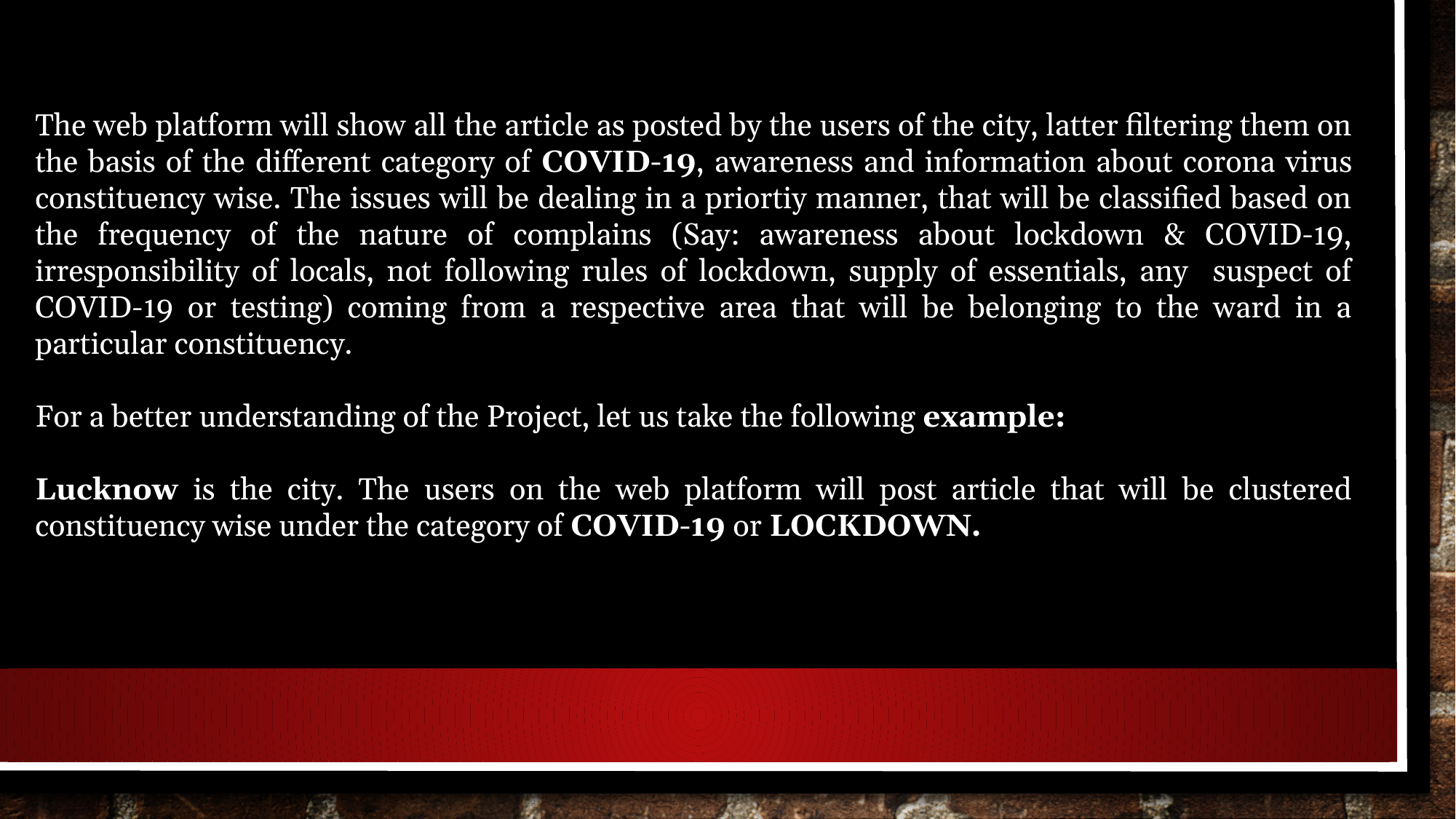

The web platform will show all the article as posted by the users of the city, latter filtering them on the basis of the different category of COVID-19, awareness and information about corona virus constituency wise. The issues will be dealing in a priortiy manner, that will be classified based on the frequency of the nature of complains (Say: awareness about lockdown & COVID-19, irresponsibility of locals, not following rules of lockdown, supply of essentials, any  suspect of COVID-19 or testing) coming from a respective area that will be belonging to the ward in a particular constituency.

For a better understanding of the Project, let us take the following example:

Lucknow is the city. The users on the web platform will post article that will be clustered constituency wise under the category of COVID-19 or LOCKDOWN.